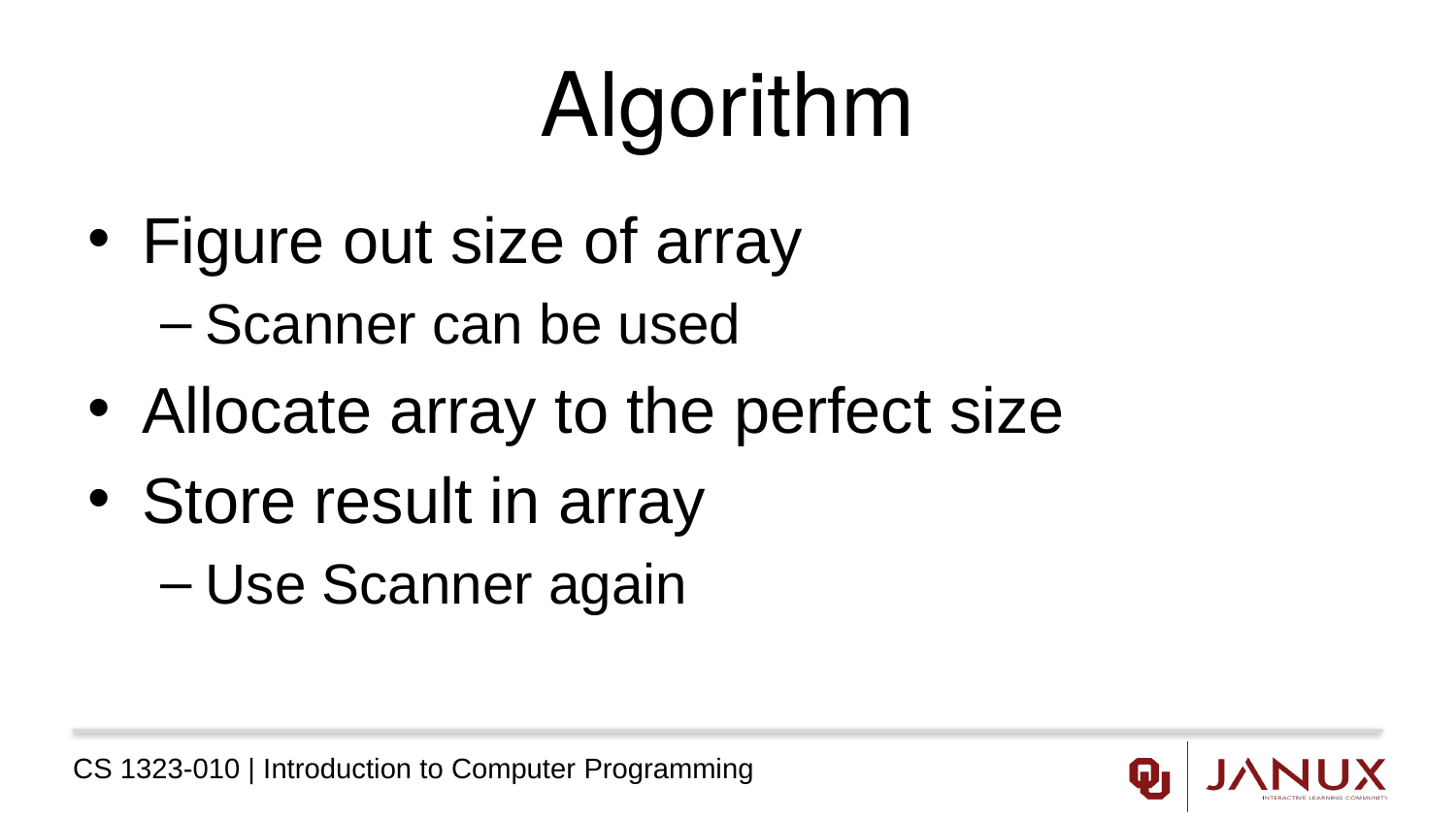

# Algorithm
Figure out size of array
Scanner can be used
Allocate array to the perfect size
Store result in array
Use Scanner again